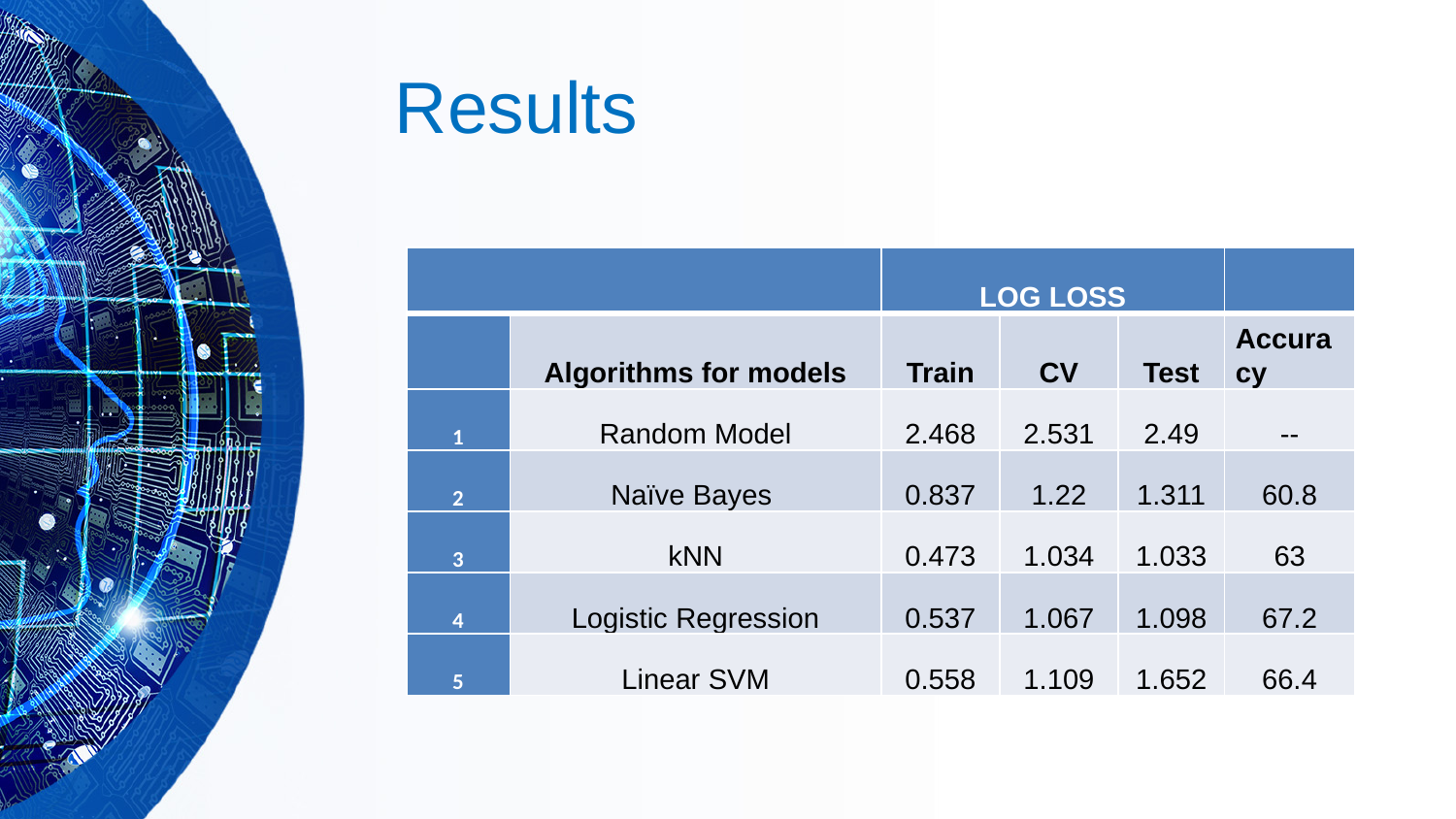

# Results
|  |  | LOG LOSS |  |  |  |
| --- | --- | --- | --- | --- | --- |
|  | Algorithms for models | Train | CV | Test | Accuracy |
| 1 | Random Model | 2.468 | 2.531 | 2.49 | -- |
| 2 | Naïve Bayes | 0.837 | 1.22 | 1.311 | 60.8 |
| 3 | kNN | 0.473 | 1.034 | 1.033 | 63 |
| 4 | Logistic Regression | 0.537 | 1.067 | 1.098 | 67.2 |
| 5 | Linear SVM | 0.558 | 1.109 | 1.652 | 66.4 |